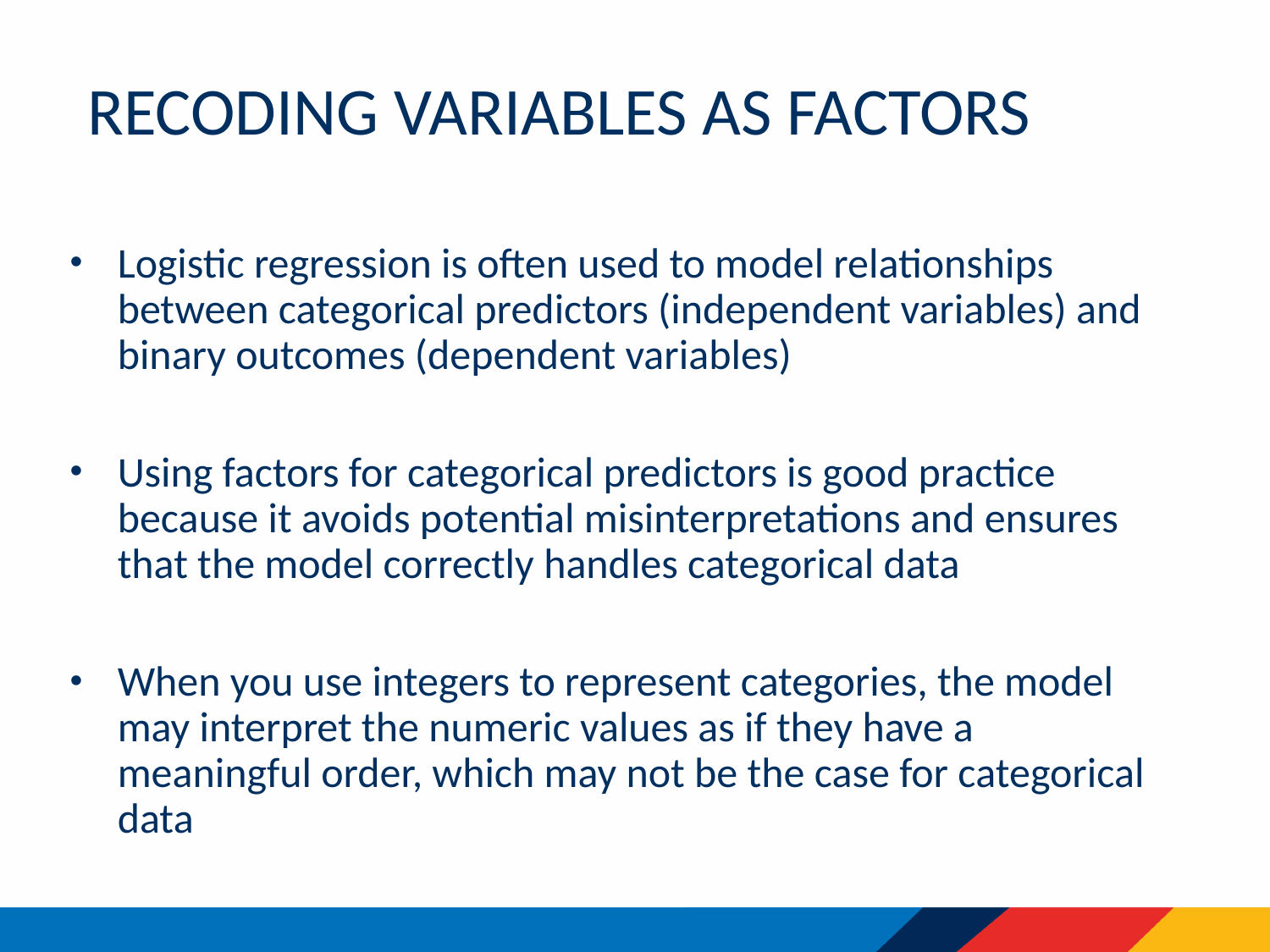

# Recoding variables as factors
Logistic regression is often used to model relationships between categorical predictors (independent variables) and binary outcomes (dependent variables)

Using factors for categorical predictors is good practice because it avoids potential misinterpretations and ensures that the model correctly handles categorical data

When you use integers to represent categories, the model may interpret the numeric values as if they have a meaningful order, which may not be the case for categorical data